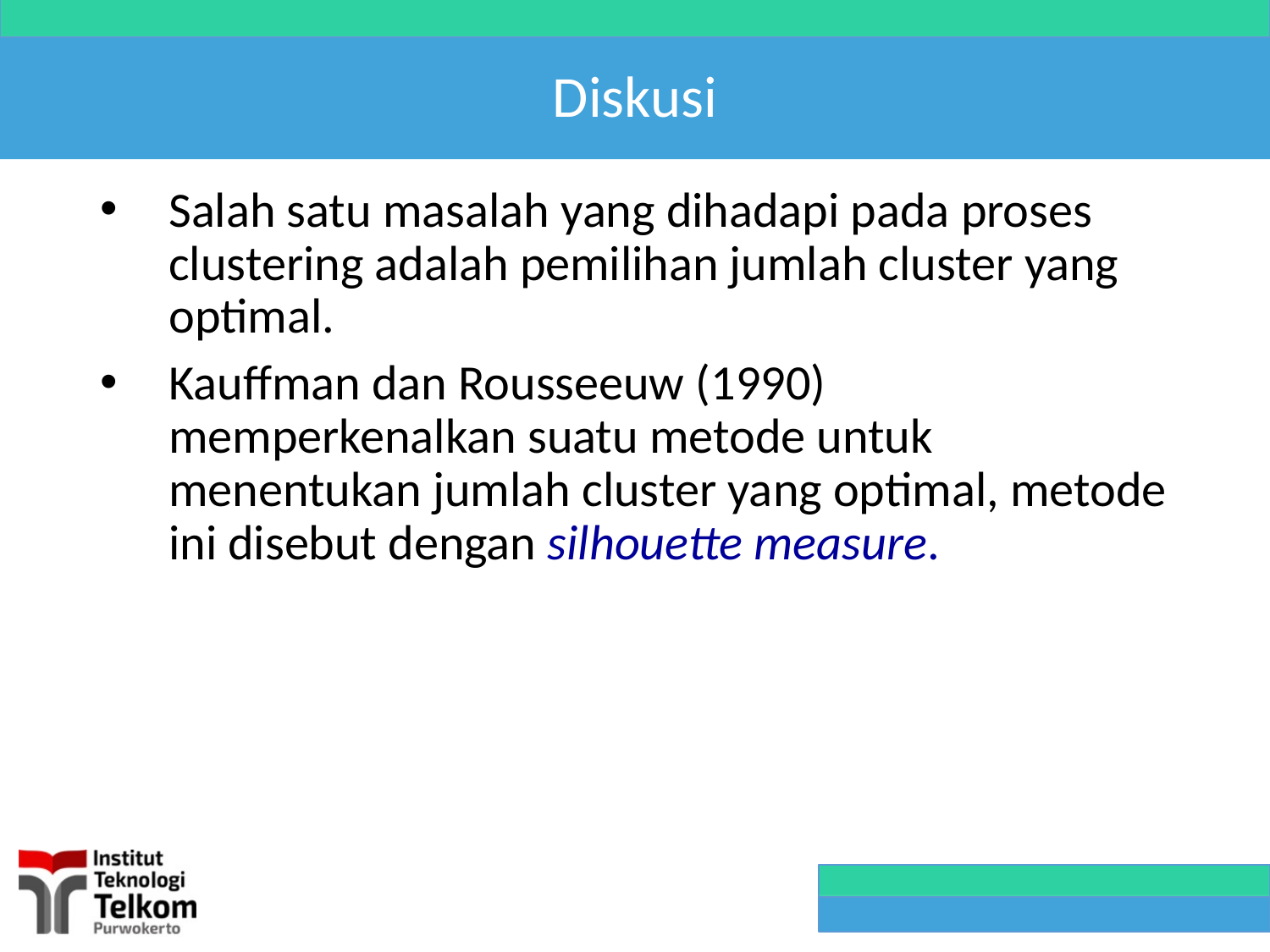

# Diskusi
Salah satu masalah yang dihadapi pada proses clustering adalah pemilihan jumlah cluster yang optimal.
Kauffman dan Rousseeuw (1990) memperkenalkan suatu metode untuk menentukan jumlah cluster yang optimal, metode ini disebut dengan silhouette measure.